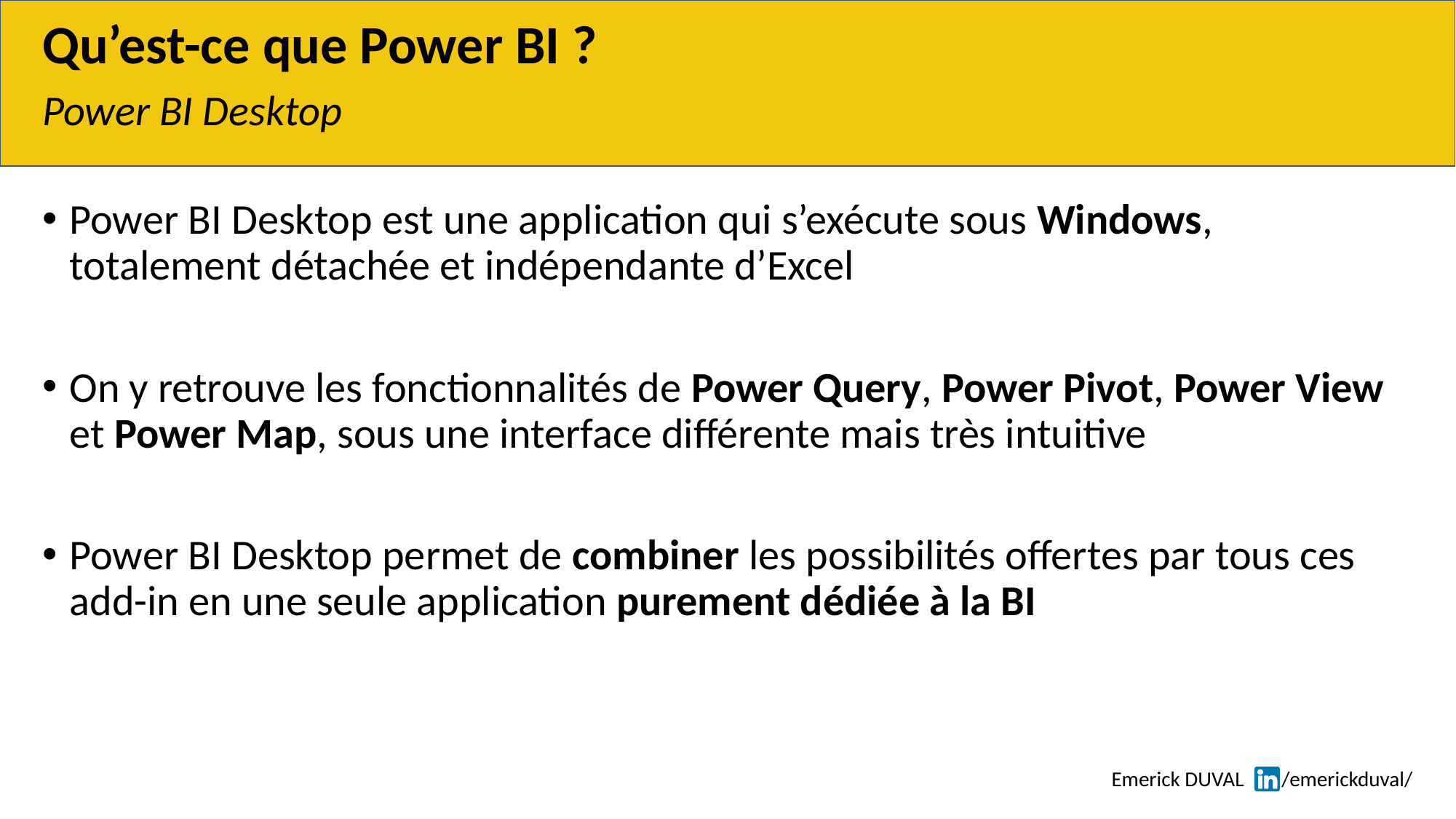

# Qu’est-ce que Power BI ?
Power BI Desktop
Power BI Desktop est une application qui s’exécute sous Windows, totalement détachée et indépendante d’Excel

On y retrouve les fonctionnalités de Power Query, Power Pivot, Power View et Power Map, sous une interface différente mais très intuitive

Power BI Desktop permet de combiner les possibilités offertes par tous ces add-in en une seule application purement dédiée à la BI